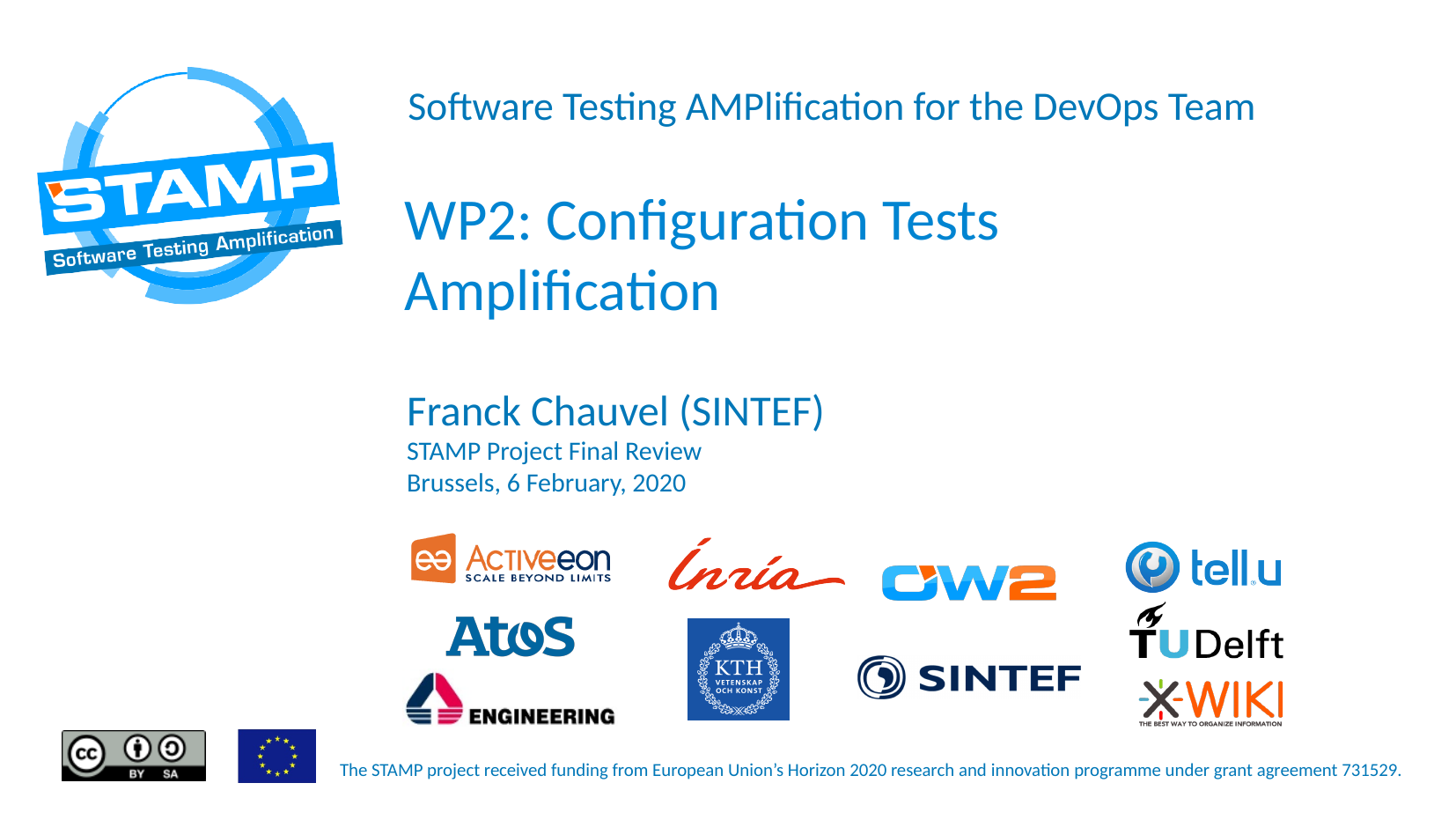

WP2: Configuration Tests Amplification
Franck Chauvel (SINTEF)
STAMP Project Final Review
Brussels, 6 February, 2020